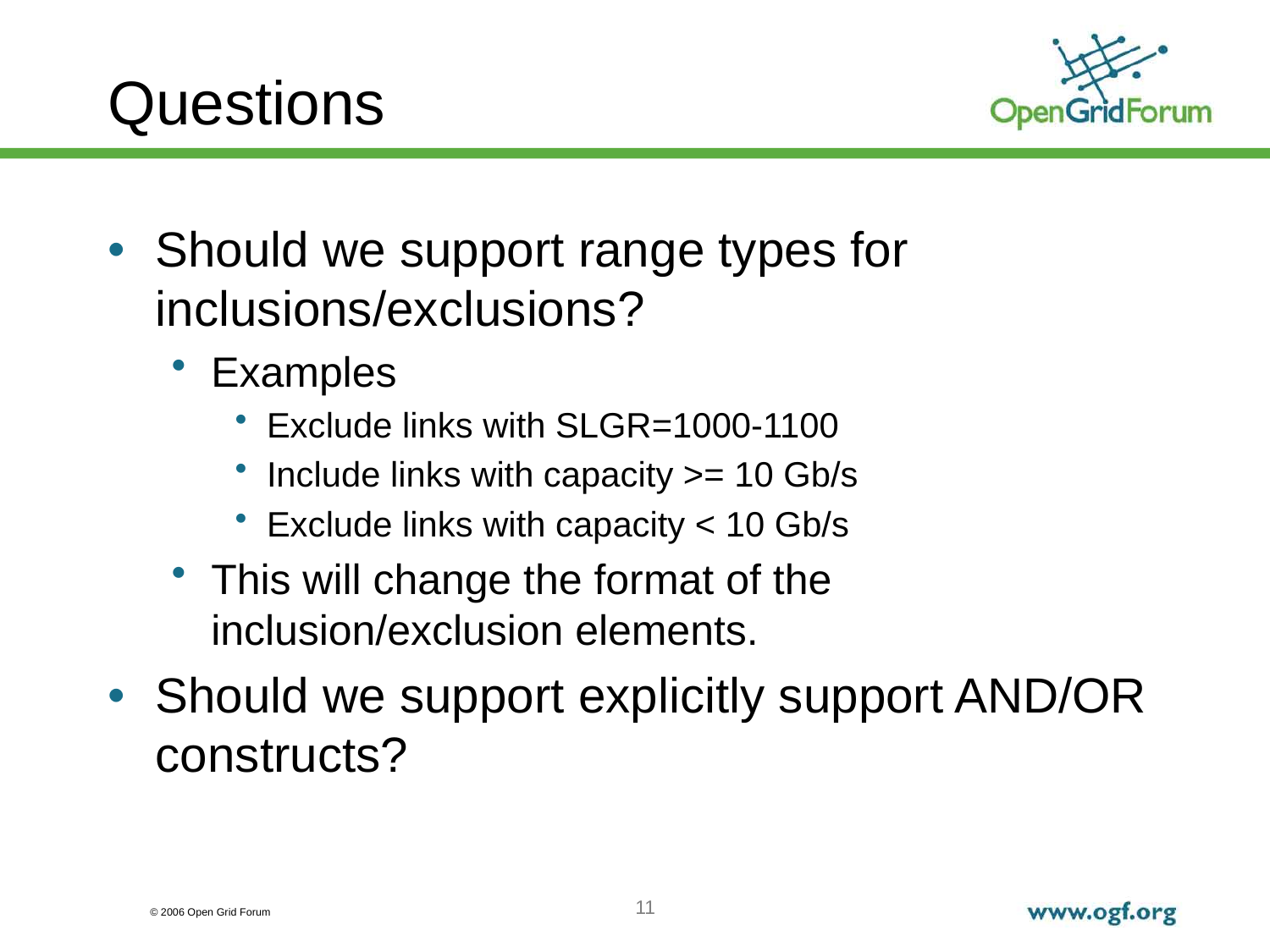

# Questions
Should we support range types for inclusions/exclusions?
Examples
Exclude links with SLGR=1000-1100
Include links with capacity >= 10 Gb/s
Exclude links with capacity < 10 Gb/s
This will change the format of the inclusion/exclusion elements.
Should we support explicitly support AND/OR constructs?
11